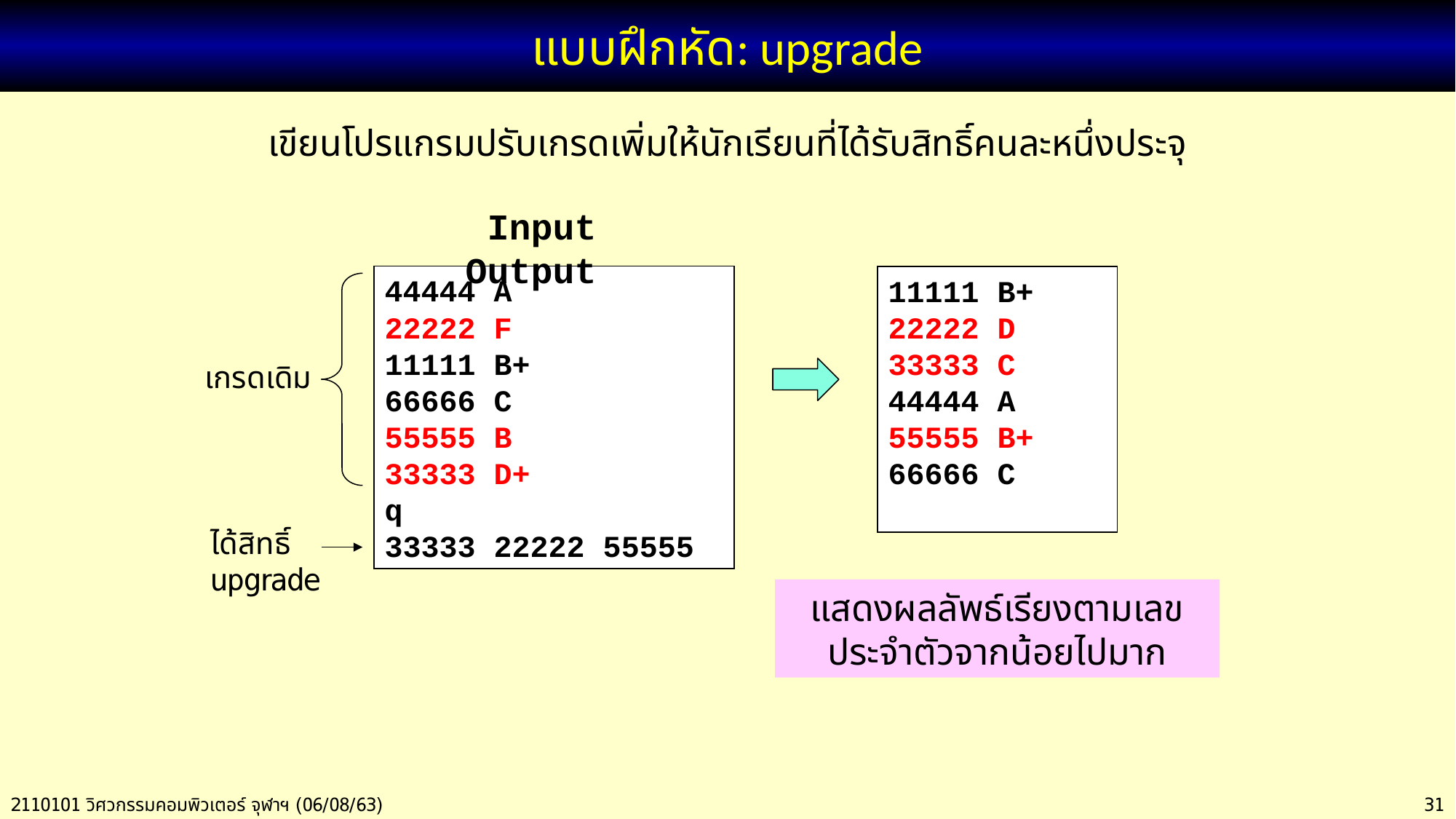

# แบบฝึกหัด: upgrade
เขียนโปรแกรมปรับเกรดเพิ่มให้นักเรียนที่ได้รับสิทธิ์คนละหนึ่งประจุ
 Input                  Output
11111 B+
22222 D
33333 C
44444 A
55555 B+
66666 C

44444 A
22222 F
11111 B+
66666 C
55555 B
33333 D+
q
33333 22222 55555

เกรดเดิม

ได้สิทธิ์
upgrade
แสดงผลลัพธ์เรียงตามเลขประจำตัวจากน้อยไปมาก